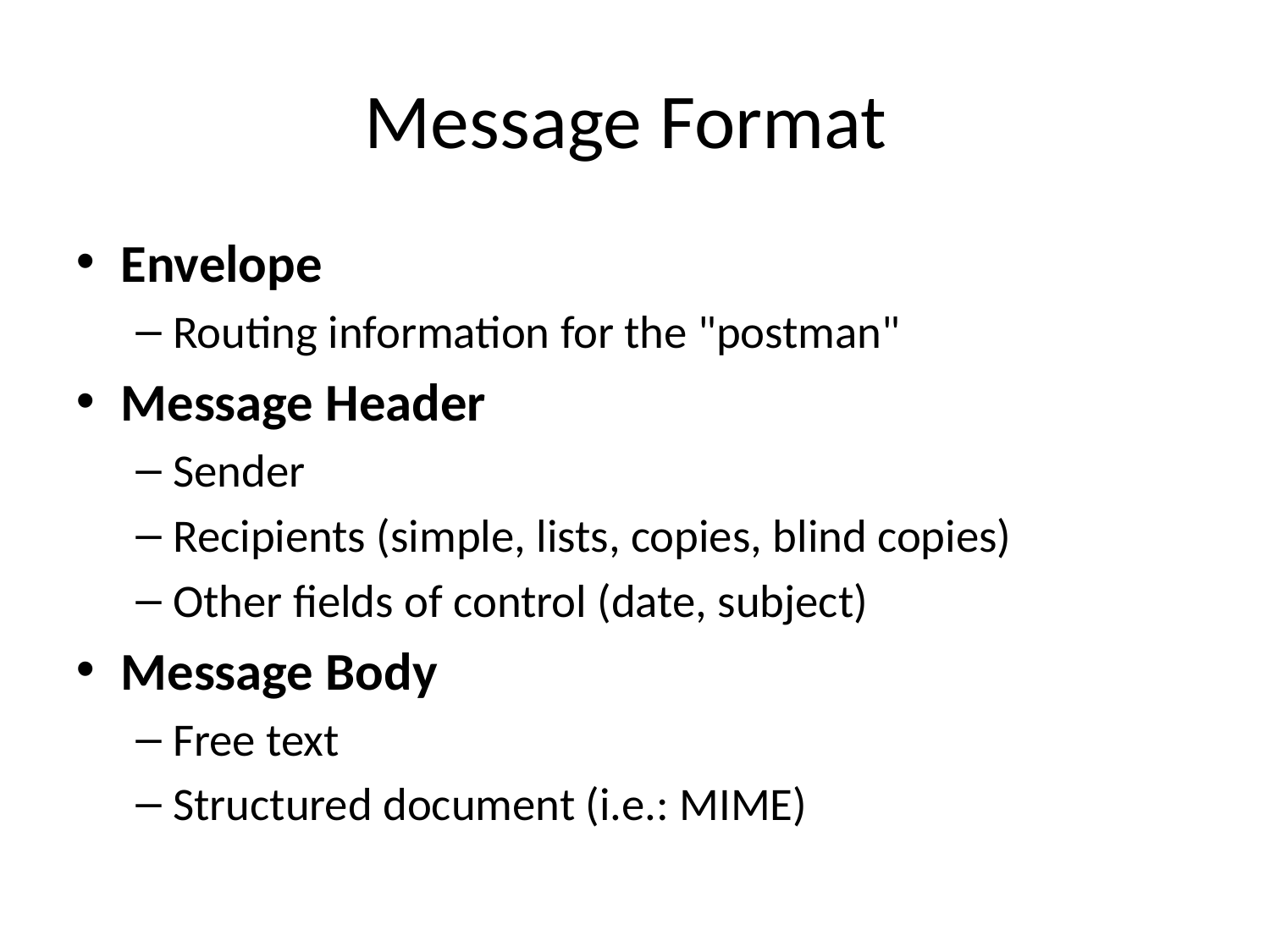

# Message Format
Envelope
Routing information for the "postman"
Message Header
Sender
Recipients (simple, lists, copies, blind copies)‏
Other fields of control (date, subject)‏
Message Body
Free text
Structured document (i.e.: MIME)‏